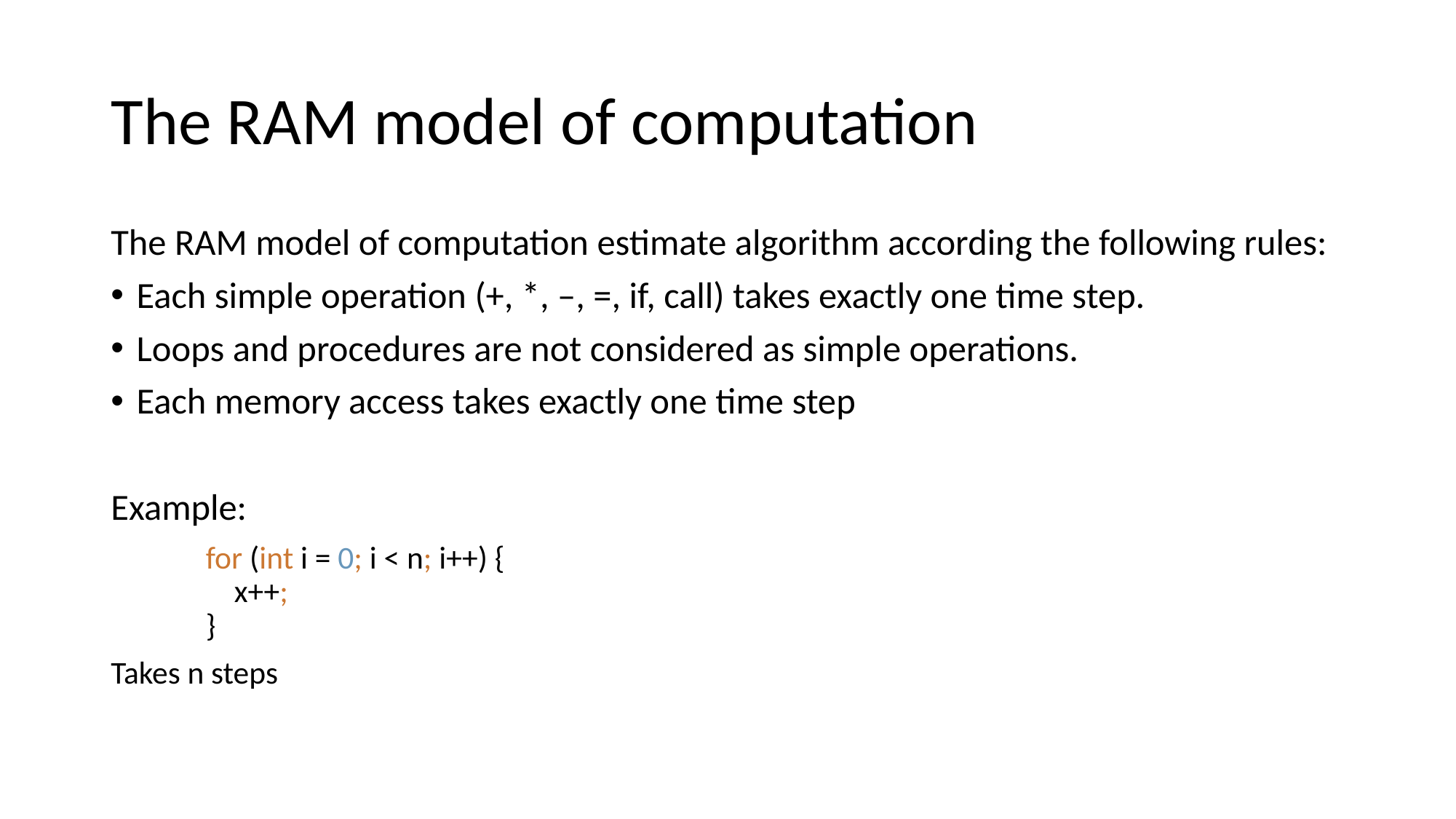

# The RAM model of computation
The RAM model of computation estimate algorithm according the following rules:
Each simple operation (+, *, –, =, if, call) takes exactly one time step.
Loops and procedures are not considered as simple operations.
Each memory access takes exactly one time step

Example:
	for (int i = 0; i < n; i++) {
	    x++;
	}
Takes n steps